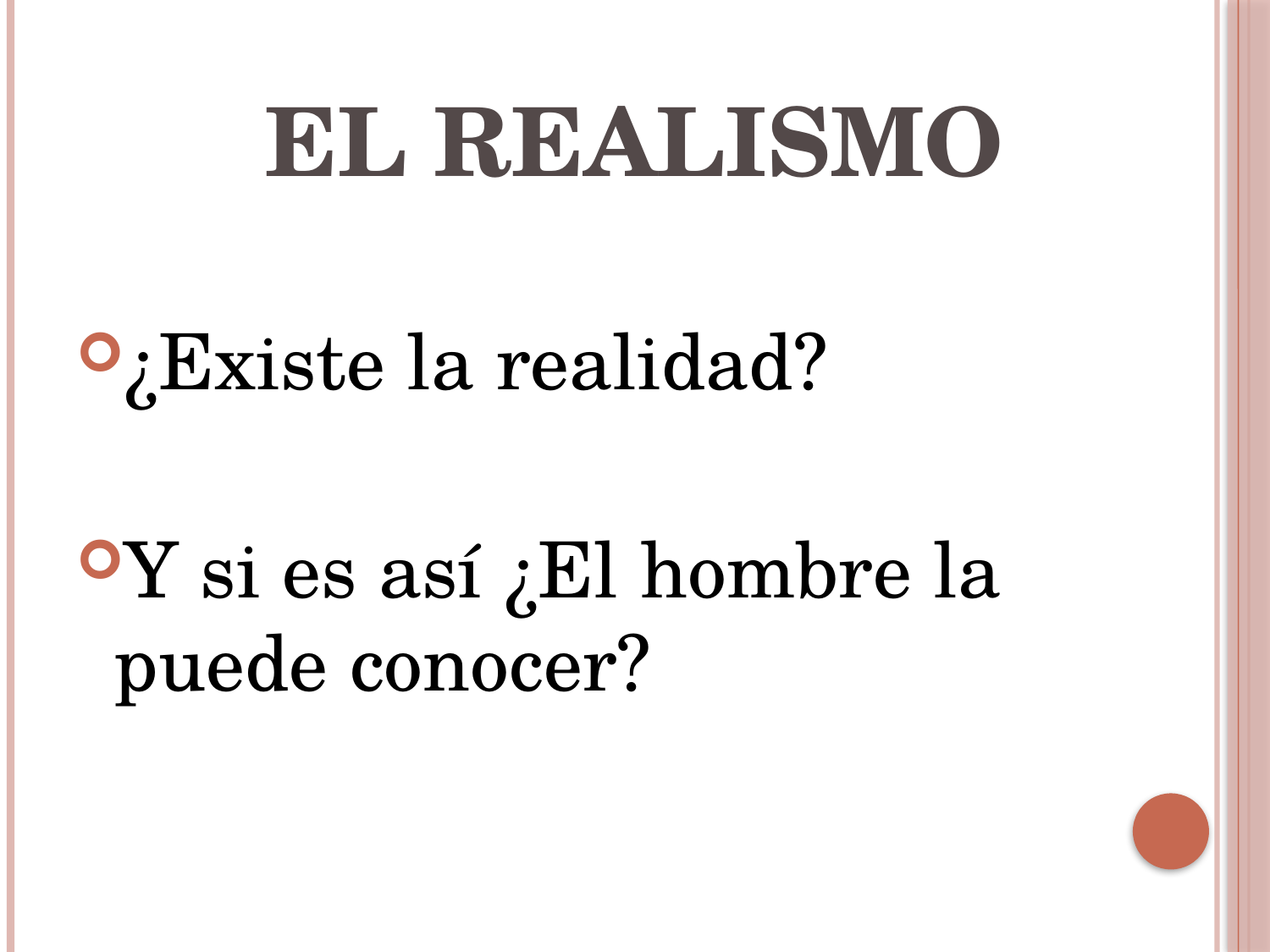

# El Realismo
¿Existe la realidad?

Y si es así ¿El hombre la puede conocer?